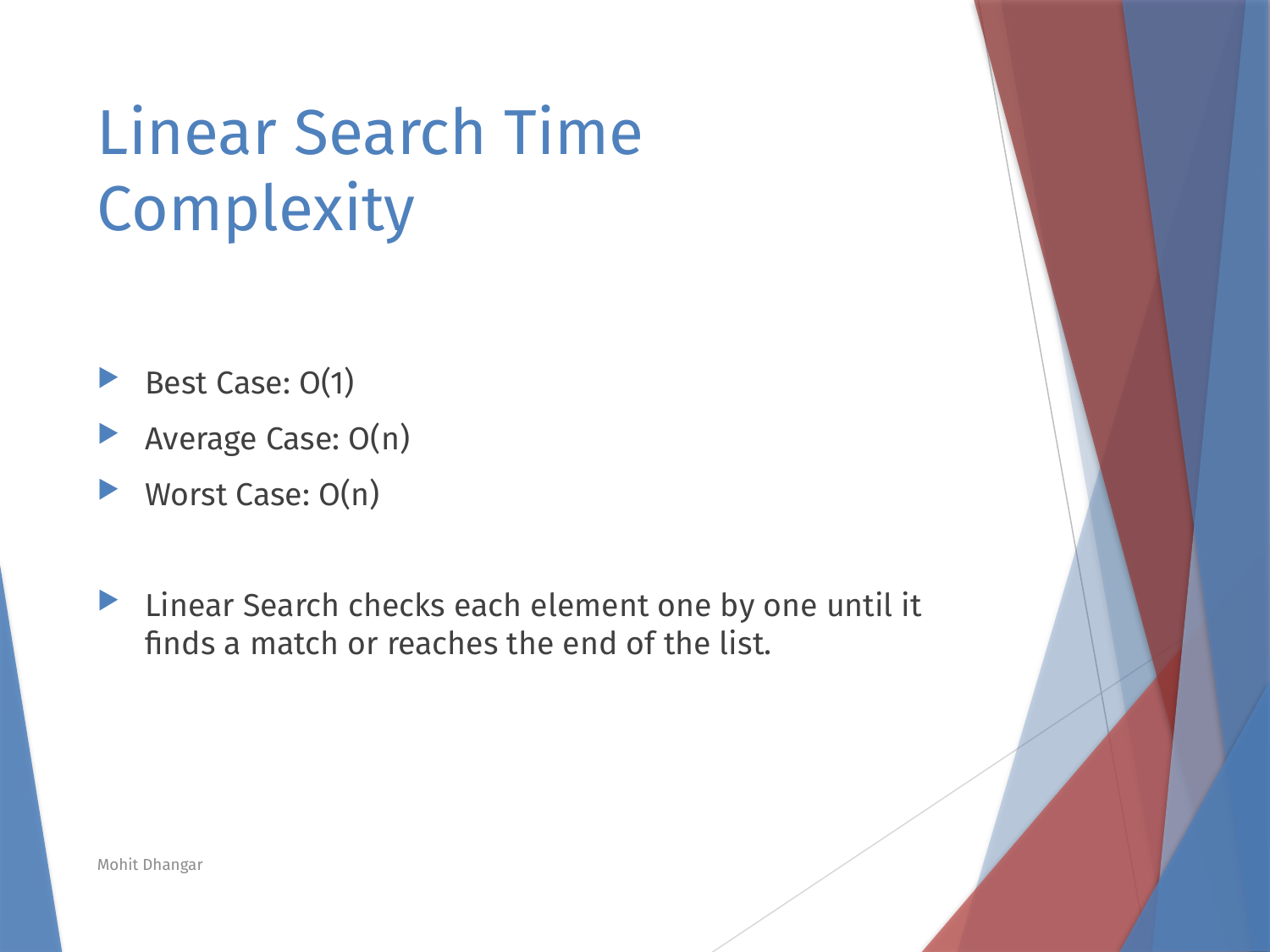

# Linear Search Time Complexity

Best Case: O(1)
Average Case: O(n)
Worst Case: O(n)

Linear Search checks each element one by one until it finds a match or reaches the end of the list.

Mohit Dhangar